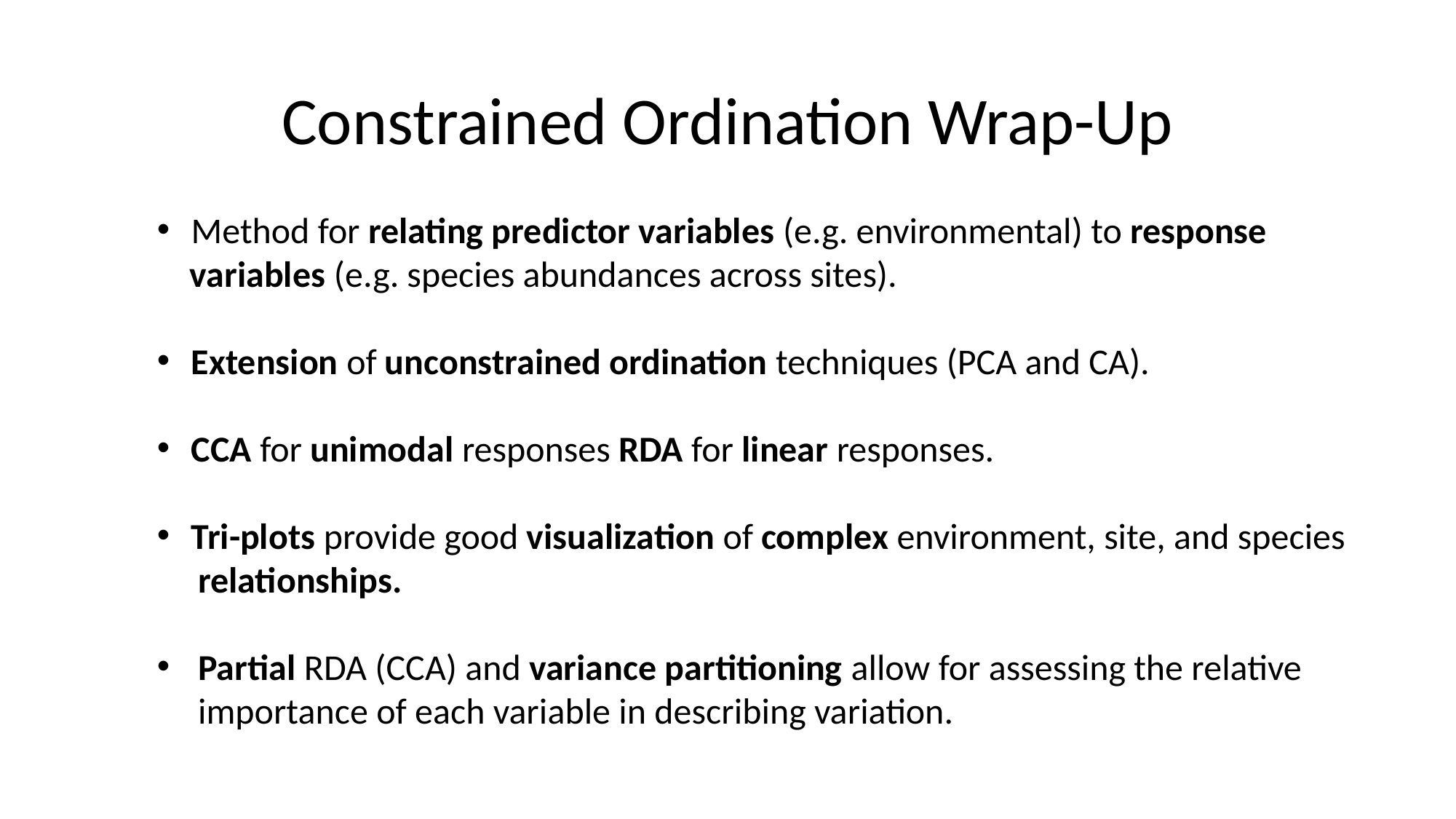

# Constrained Ordination Wrap-Up
Method for relating predictor variables (e.g. environmental) to response
    variables (e.g. species abundances across sites).

Extension of unconstrained ordination techniques (PCA and CA).

CCA for unimodal responses RDA for linear responses.

Tri-plots provide good visualization of complex environment, site, and species
     relationships.

Partial RDA (CCA) and variance partitioning allow for assessing the relative
     importance of each variable in describing variation.